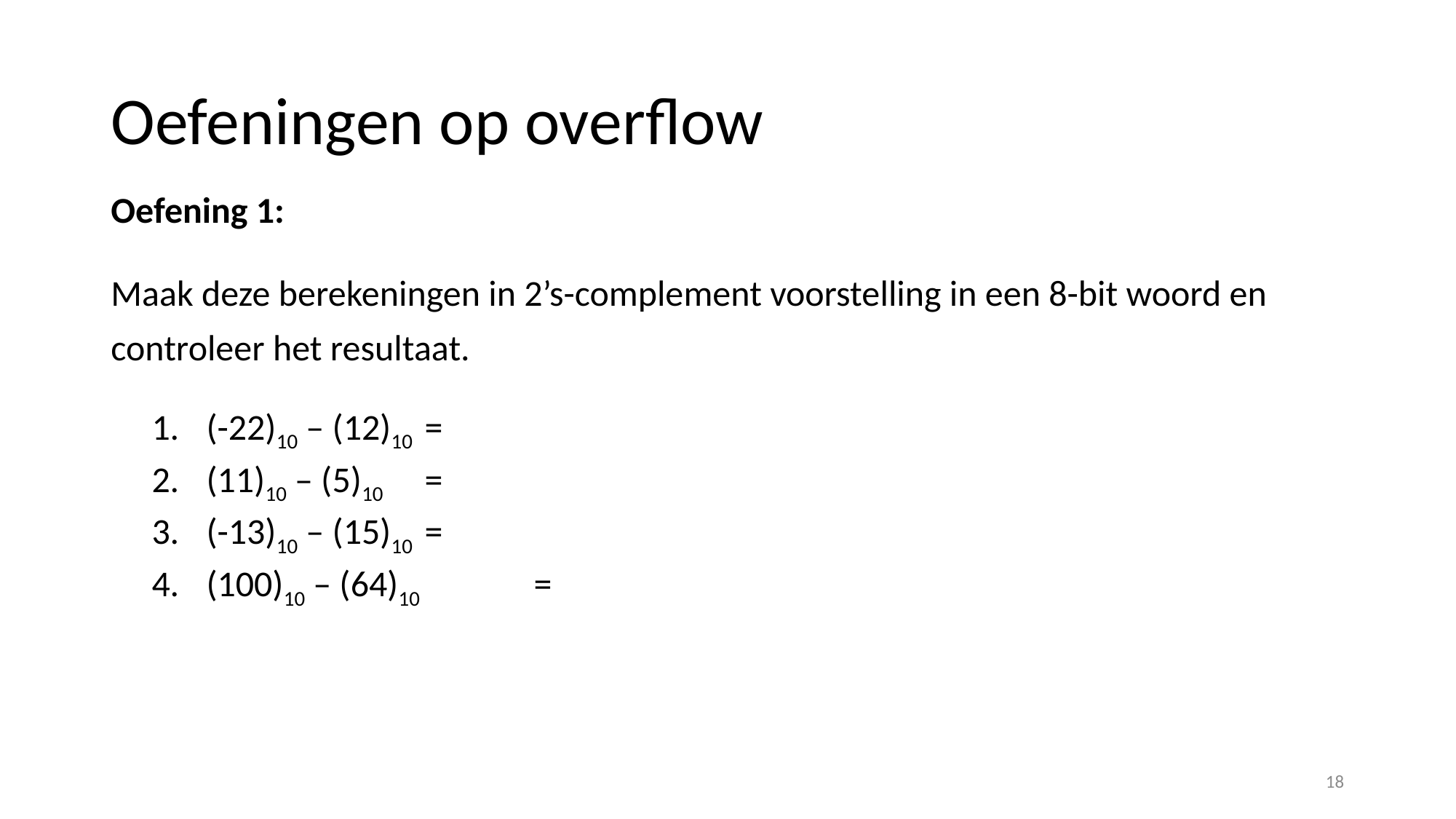

# Oefeningen op overflow
Oefening 1:

Maak deze berekeningen in 2’s-complement voorstelling in een 8-bit woord en
controleer het resultaat.

(-22)10 – (12)10 	=
(11)10 – (5)10 	=
(-13)10 – (15)10 	=
(100)10 – (64)10 	=
18